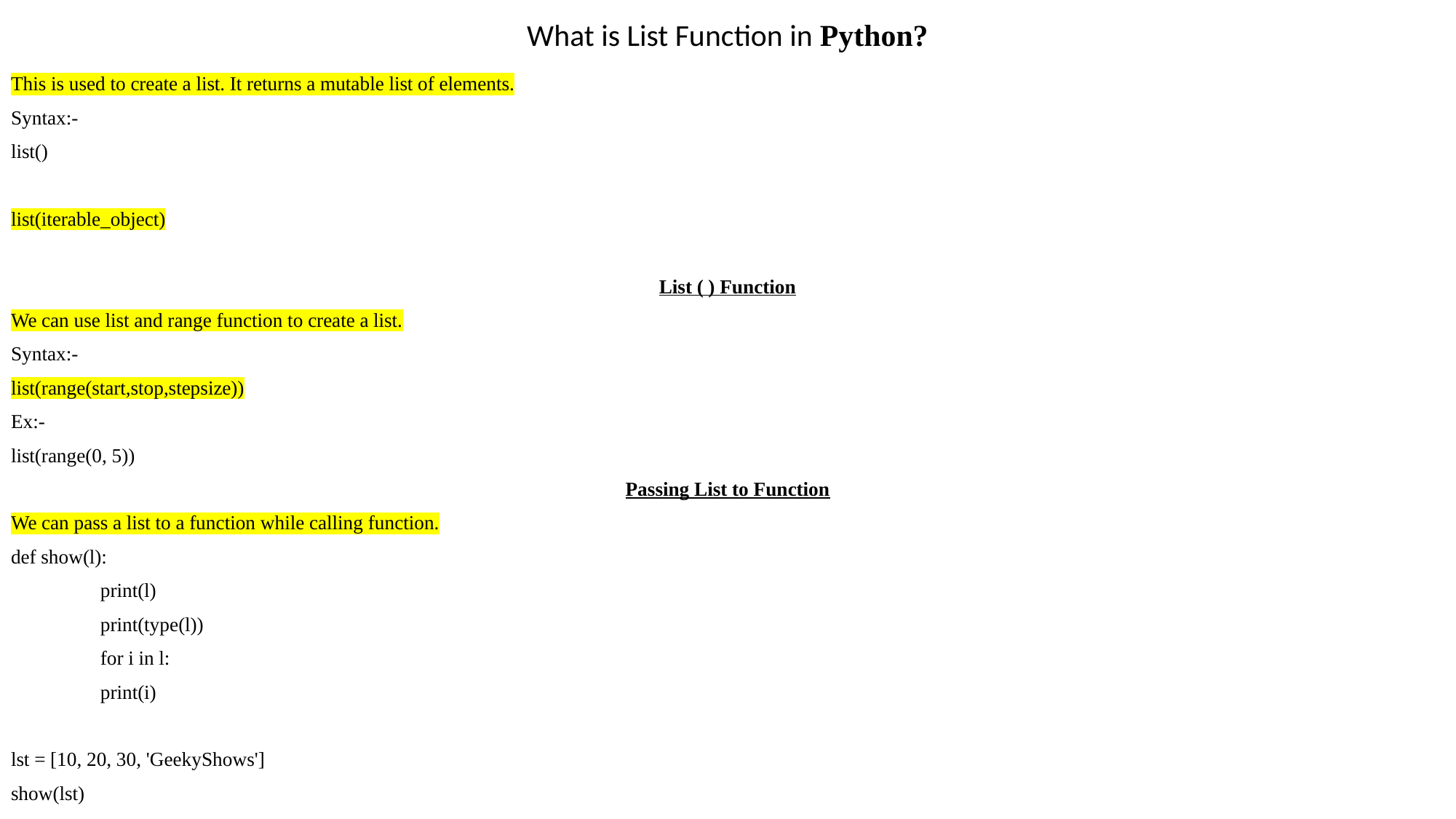

# What is List Function in Python?
This is used to create a list. It returns a mutable list of elements.
Syntax:-
list()

list(iterable_object)

List ( ) Function
We can use list and range function to create a list.
Syntax:-
list(range(start,stop,stepsize))
Ex:-
list(range(0, 5))
Passing List to Function
We can pass a list to a function while calling function.
def show(l):
	print(l)
	print(type(l))
	for i in l:
		print(i)

lst = [10, 20, 30, 'GeekyShows']
show(lst)